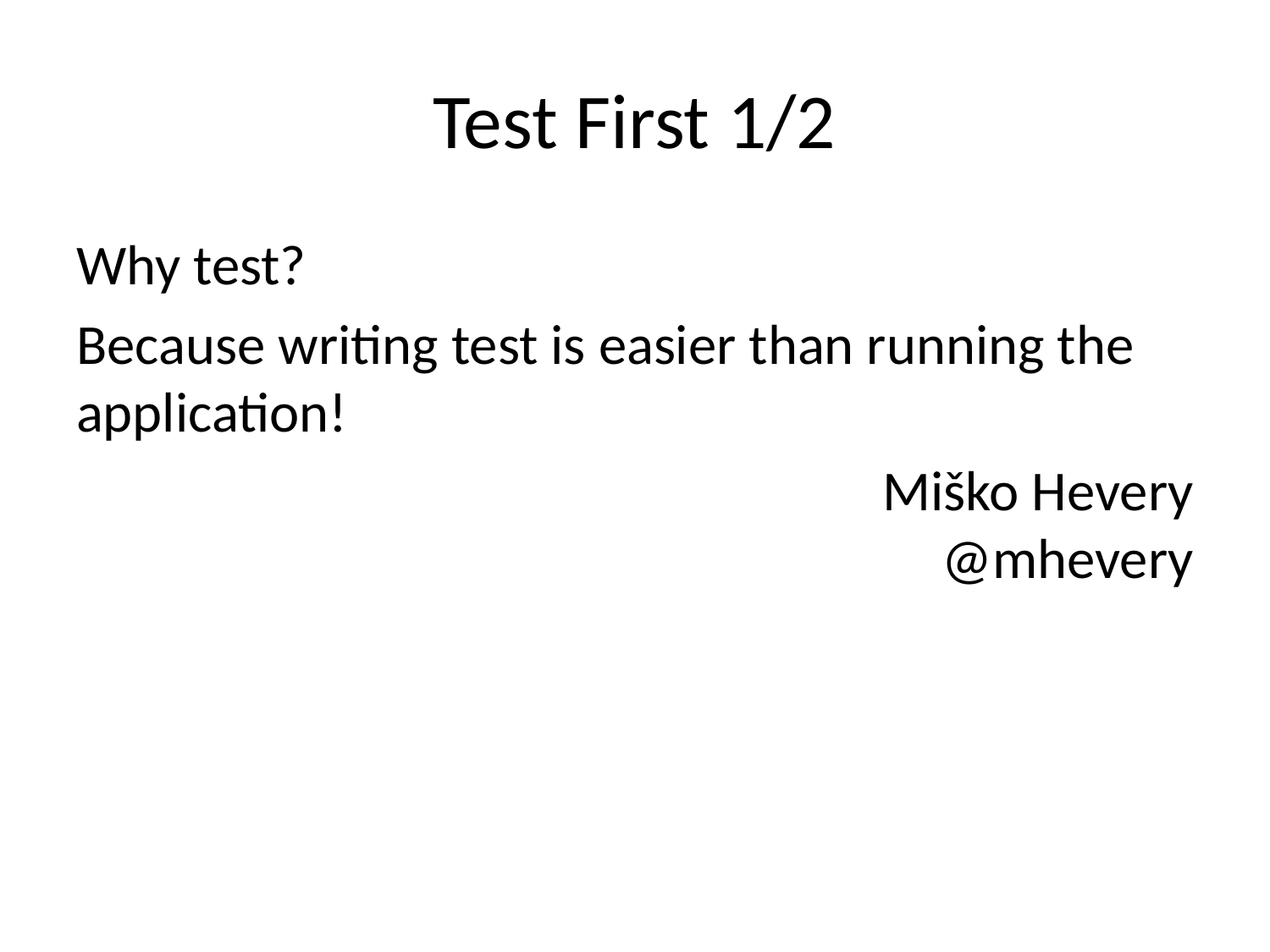

# Test First 1/2
Why test?
Because writing test is easier than running the application!
Miško Hevery
@mhevery